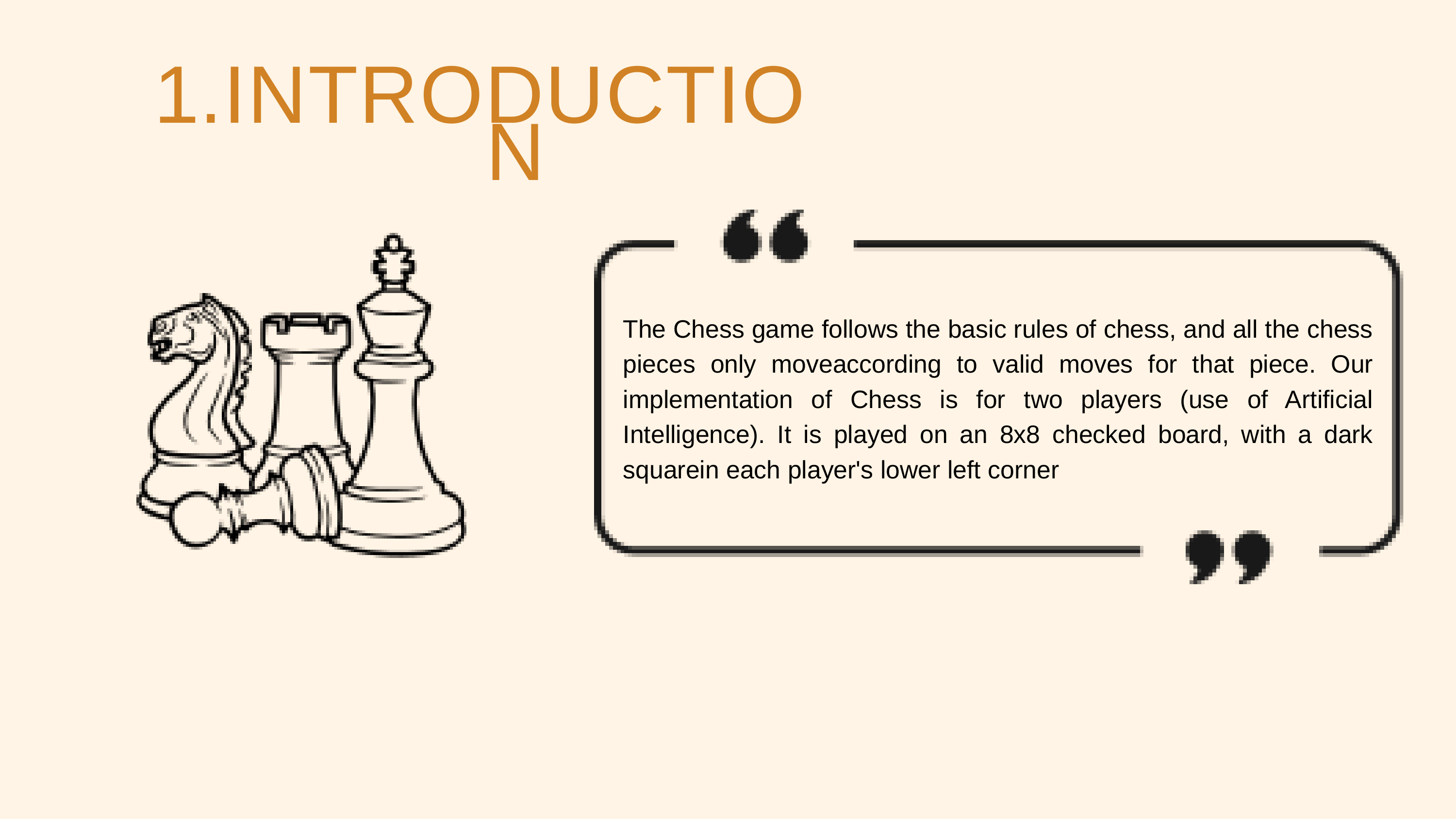

INTRODUCTION

The Chess game follows the basic rules of chess, and all the chess pieces only moveaccording to valid moves for that piece. Our implementation of Chess is for two players (use of Artificial Intelligence). It is played on an 8x8 checked board, with a dark squarein each player's lower left corner